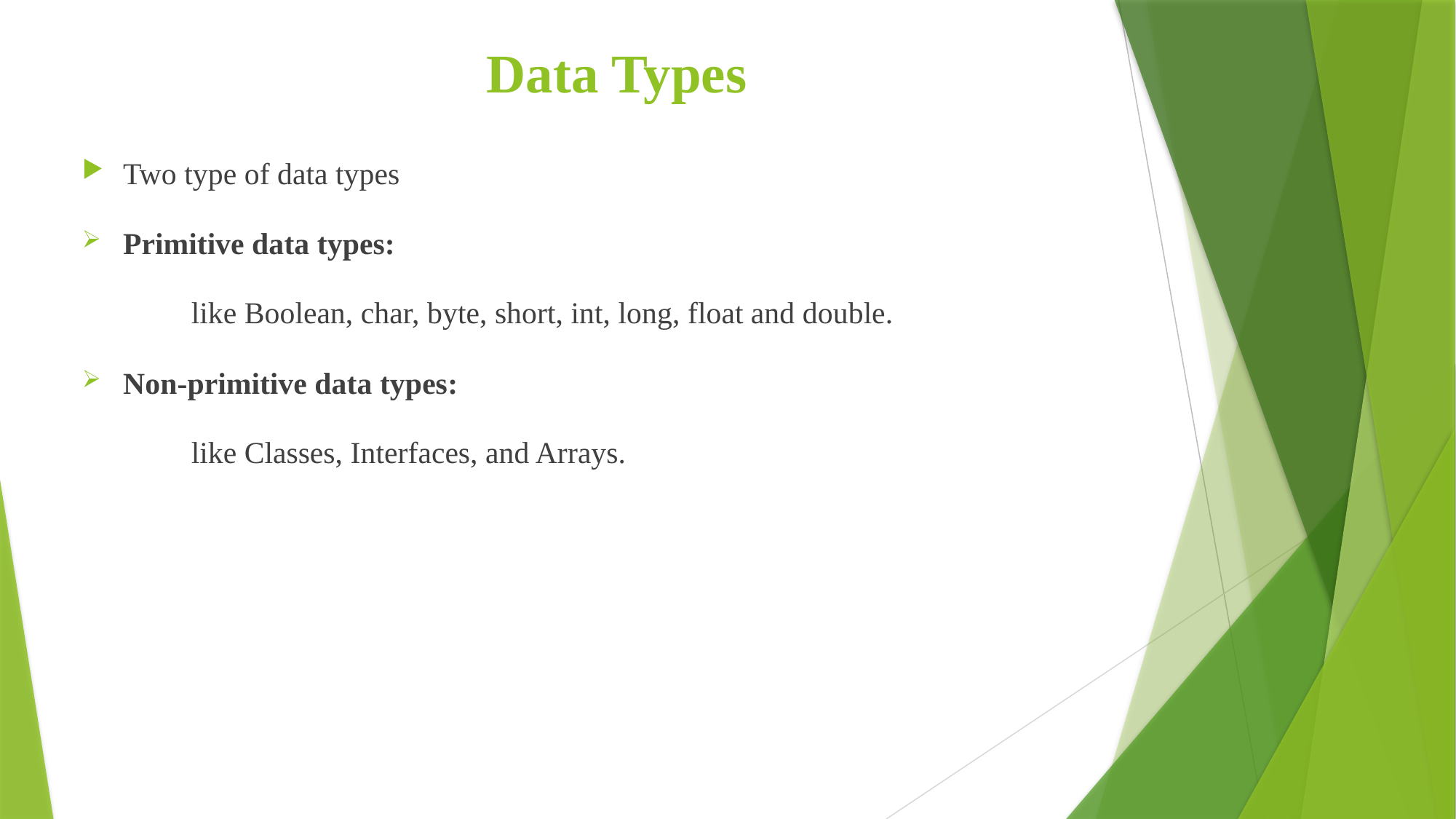

# Data Types
Two type of data types
Primitive data types:
	like Boolean, char, byte, short, int, long, float and double.
Non-primitive data types:
	like Classes, Interfaces, and Arrays.